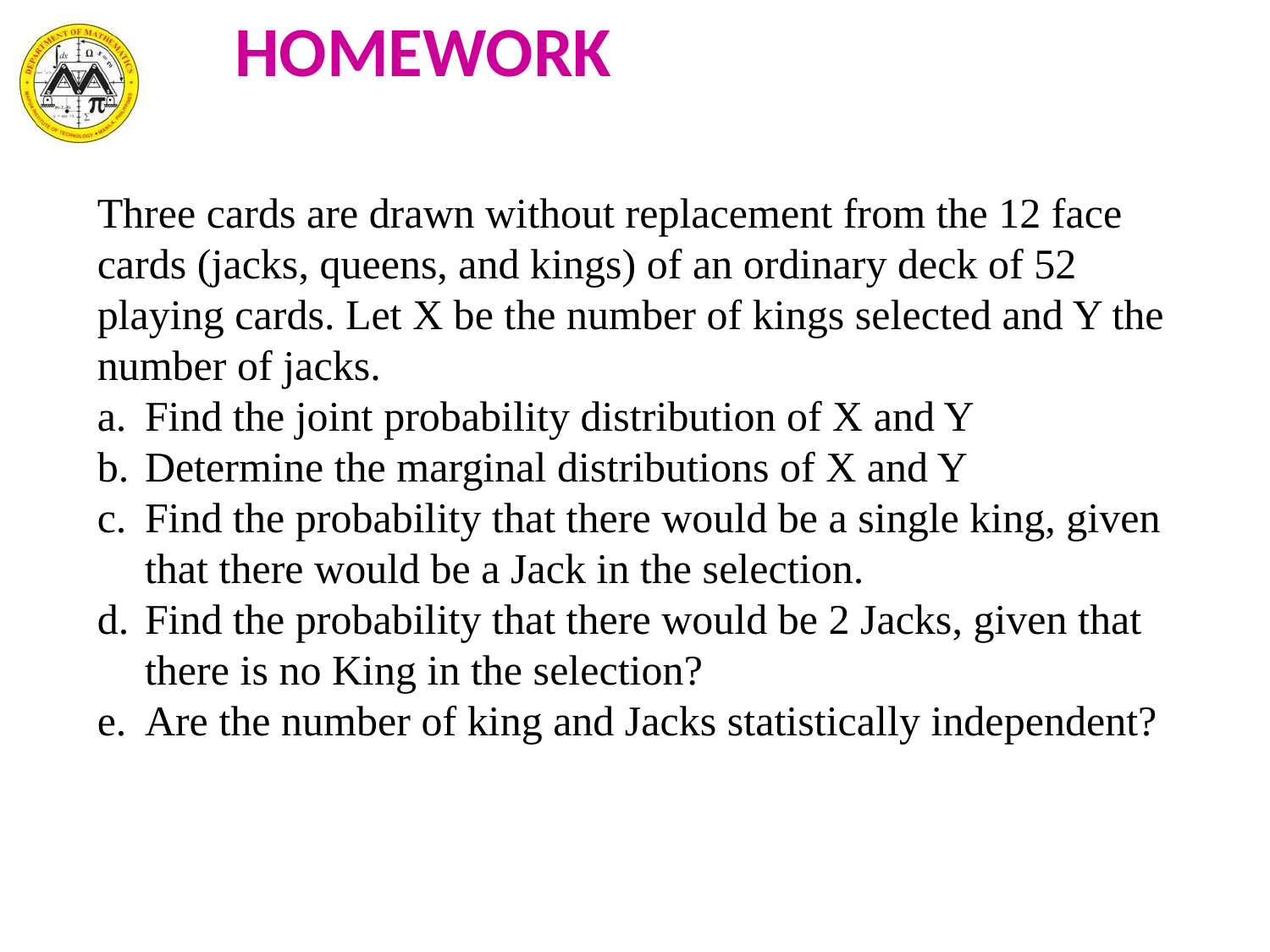

# HOMEWORK
Three cards are drawn without replacement from the 12 face cards (jacks, queens, and kings) of an ordinary deck of 52 playing cards. Let X be the number of kings selected and Y the number of jacks.
Find the joint probability distribution of X and Y
Determine the marginal distributions of X and Y
Find the probability that there would be a single king, given that there would be a Jack in the selection.
Find the probability that there would be 2 Jacks, given that there is no King in the selection?
Are the number of king and Jacks statistically independent?